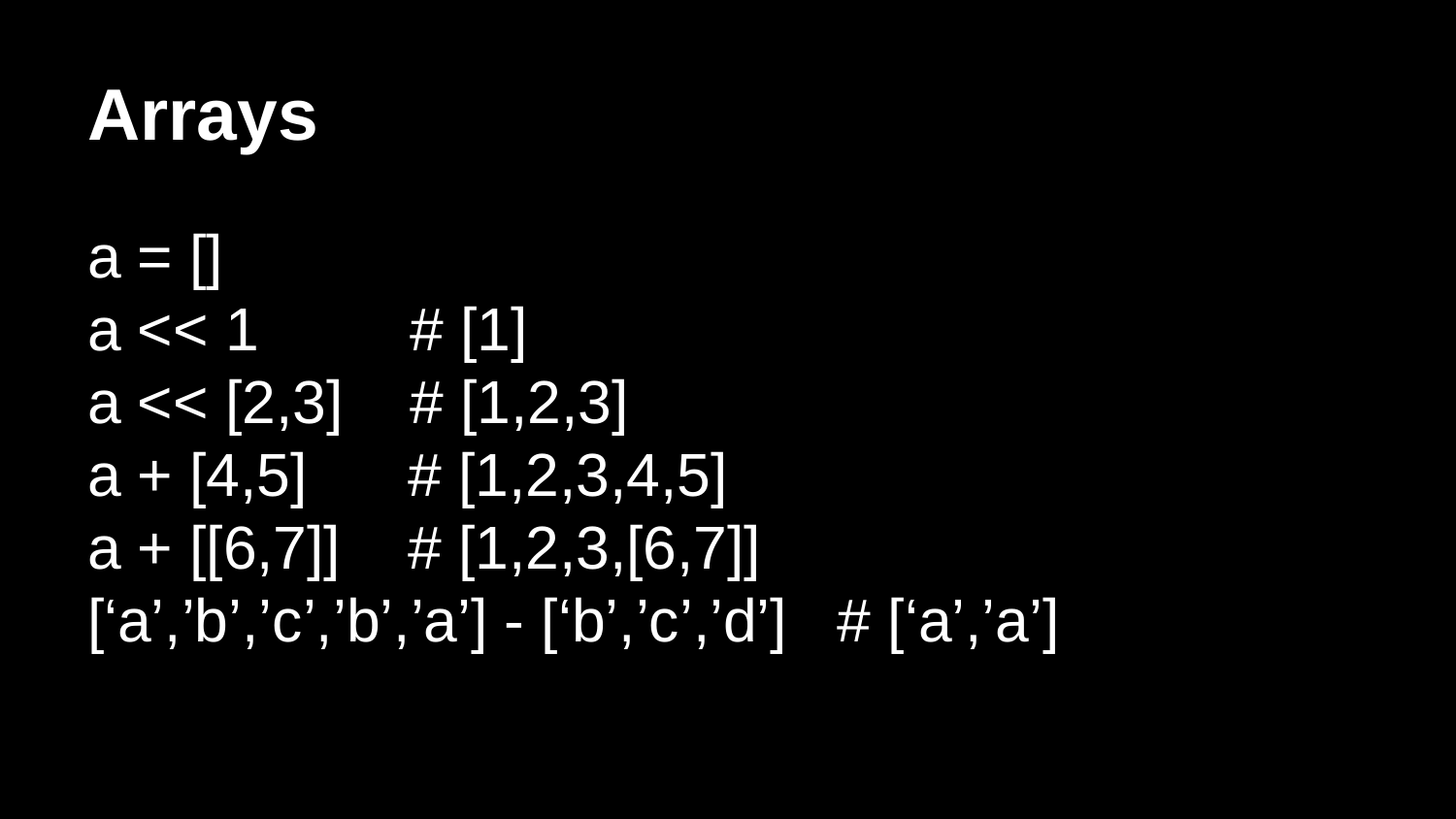

# Arrays
a = []
a << 1         # [1]
a << [2,3]    # [1,2,3]
a + [4,5]      # [1,2,3,4,5]
a + [[6,7]]    # [1,2,3,[6,7]]
[‘a’,’b’,’c’,’b’,’a’] - [‘b’,’c’,’d’]   # [‘a’,’a’]